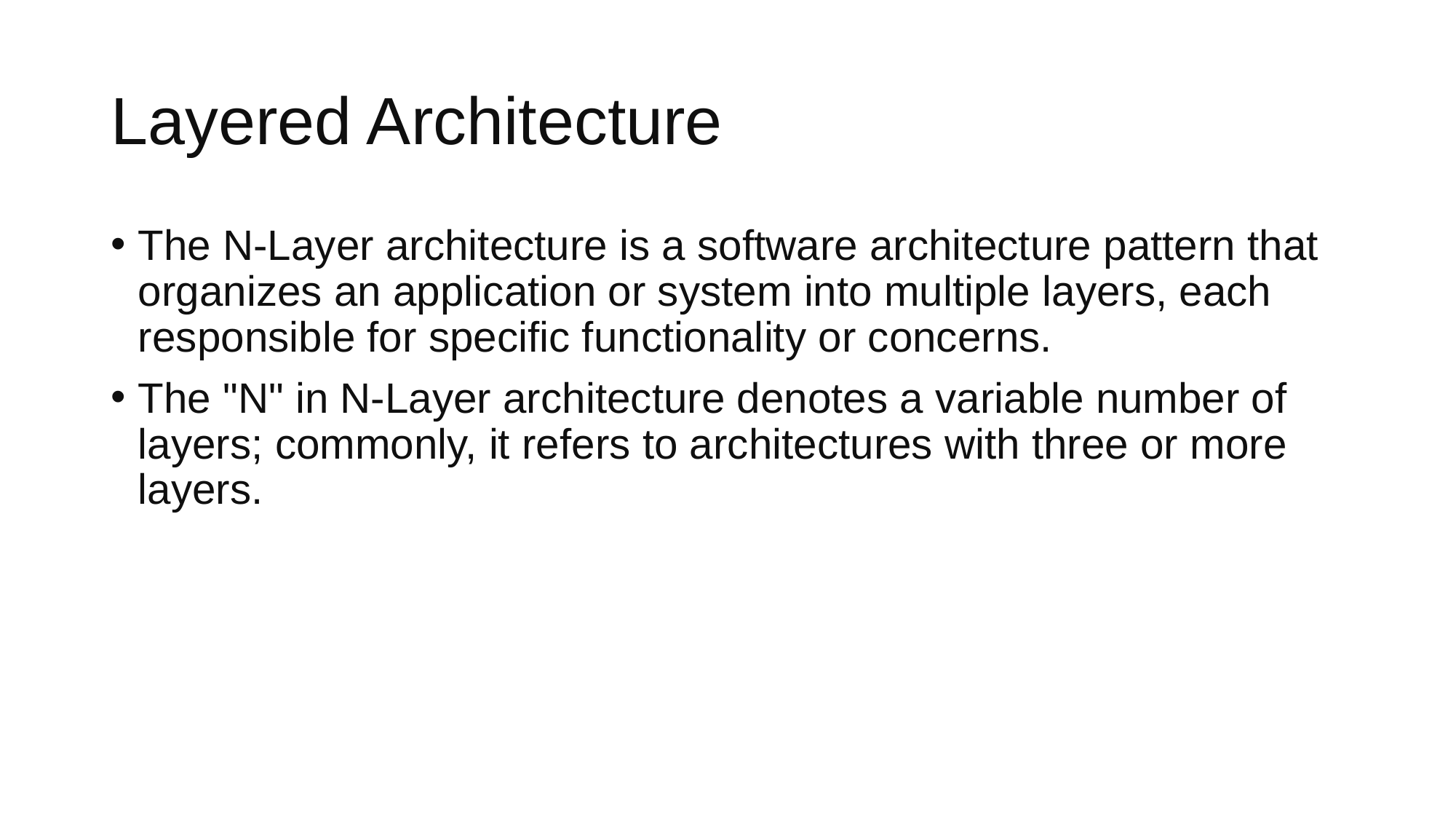

# Layered Architecture
The N-Layer architecture is a software architecture pattern that organizes an application or system into multiple layers, each responsible for specific functionality or concerns.
The "N" in N-Layer architecture denotes a variable number of layers; commonly, it refers to architectures with three or more layers.